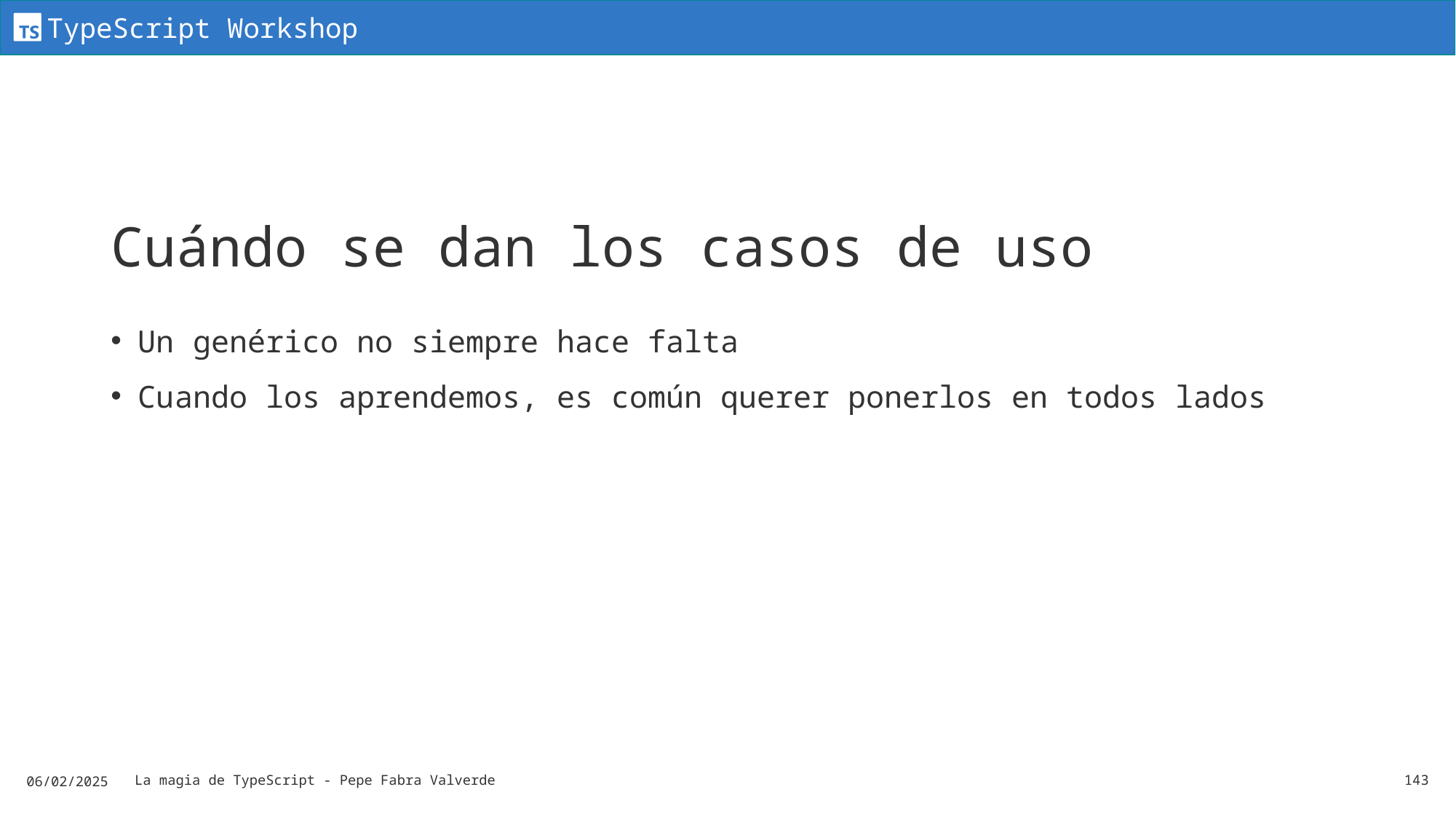

# Cuándo se dan los casos de uso
Un genérico no siempre hace falta
Cuando los aprendemos, es común querer ponerlos en todos lados
06/02/2025
La magia de TypeScript - Pepe Fabra Valverde
143